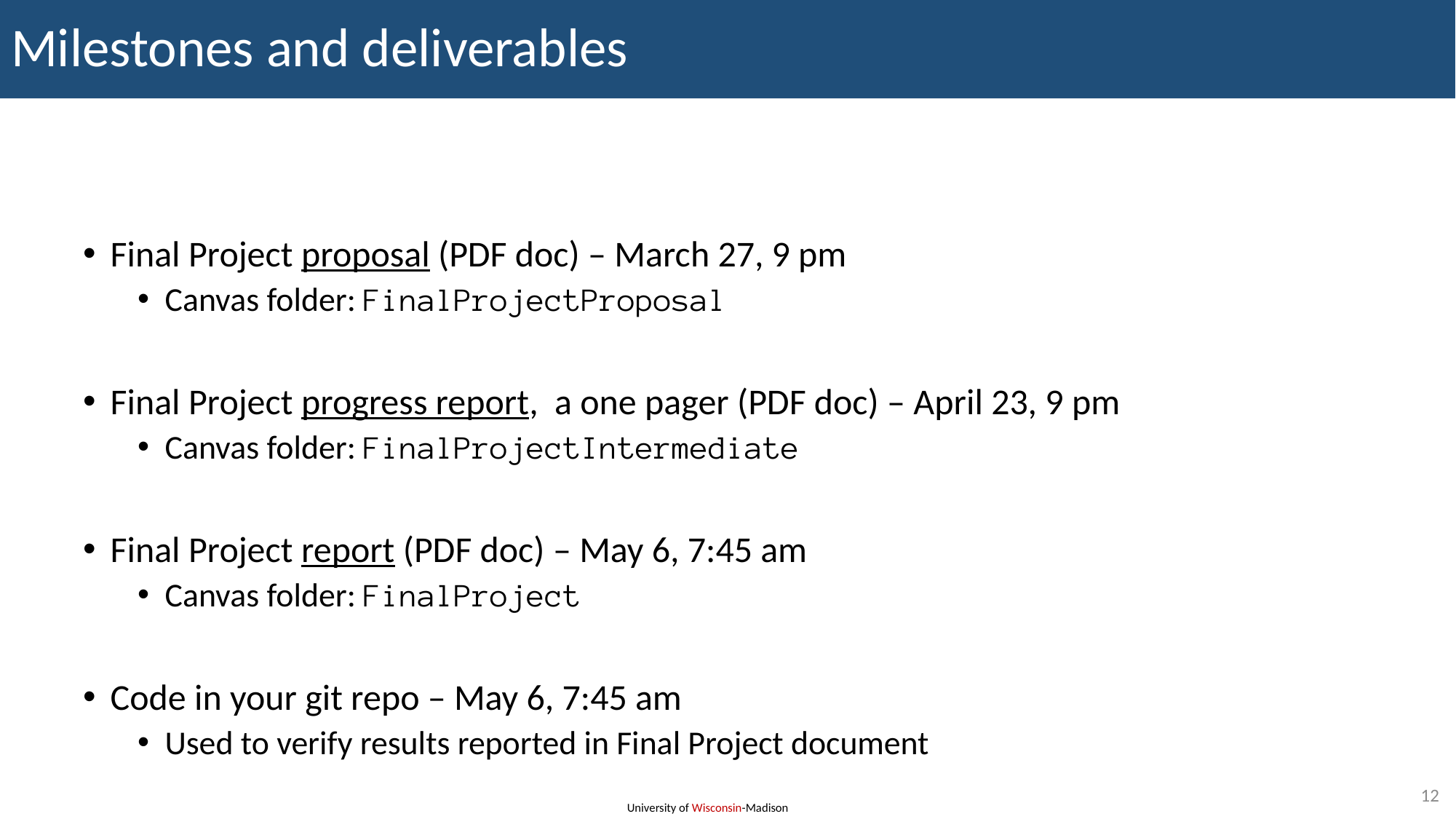

# Milestones and deliverables

Final Project proposal (PDF doc) – March 27, 9 pm
Canvas folder: FinalProjectProposal

Final Project progress report,  a one pager (PDF doc) – April 23, 9 pm
Canvas folder: FinalProjectIntermediate

Final Project report (PDF doc) – May 6, 7:45 am
Canvas folder: FinalProject

Code in your git repo – May 6, 7:45 am
Used to verify results reported in Final Project document
12